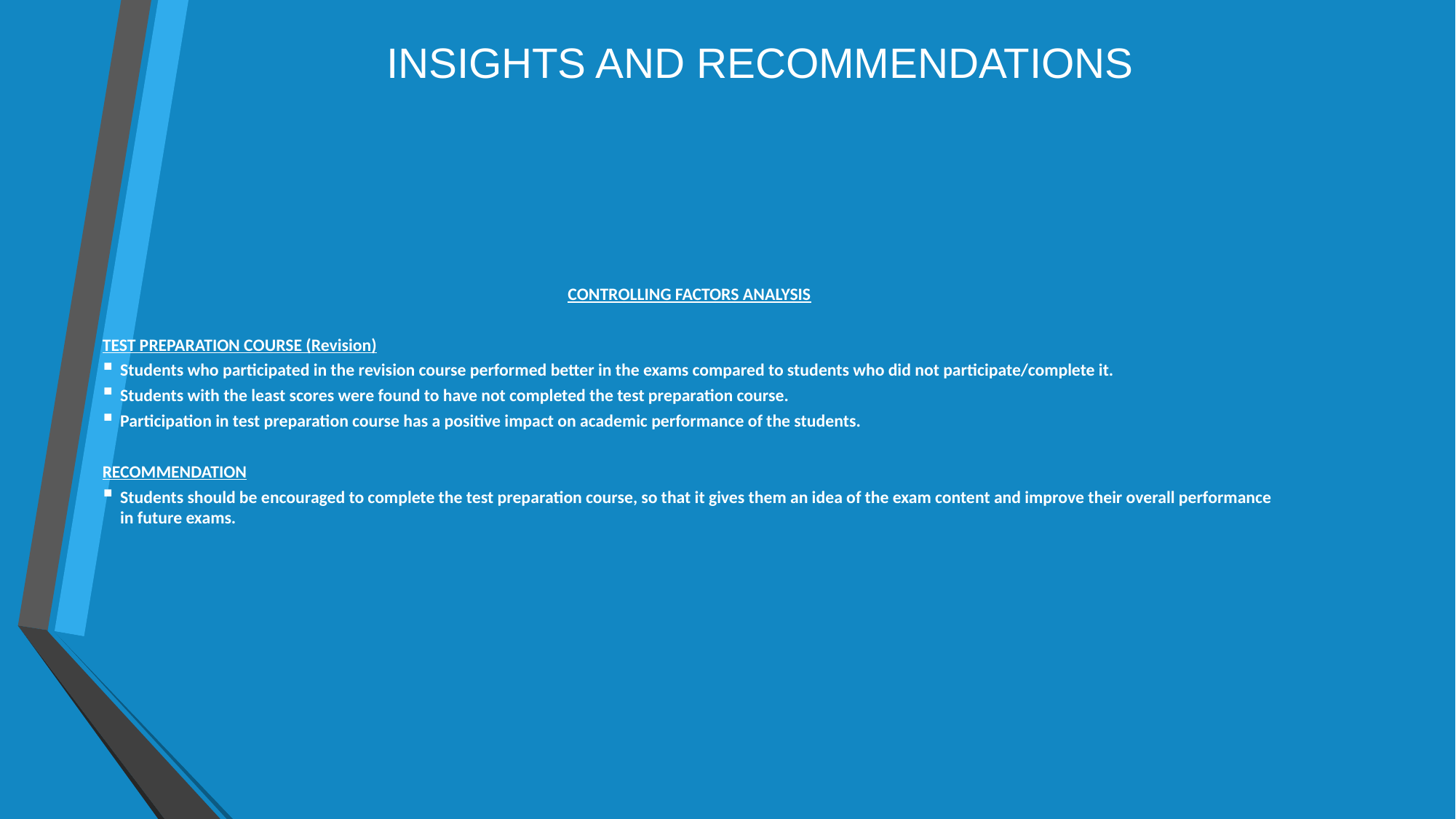

# INSIGHTS AND RECOMMENDATIONS

CONTROLLING FACTORS ANALYSIS

TEST PREPARATION COURSE (Revision)
Students who participated in the revision course performed better in the exams compared to students who did not participate/complete it.
Students with the least scores were found to have not completed the test preparation course.
Participation in test preparation course has a positive impact on academic performance of the students.

RECOMMENDATION
Students should be encouraged to complete the test preparation course, so that it gives them an idea of the exam content and improve their overall performance in future exams.